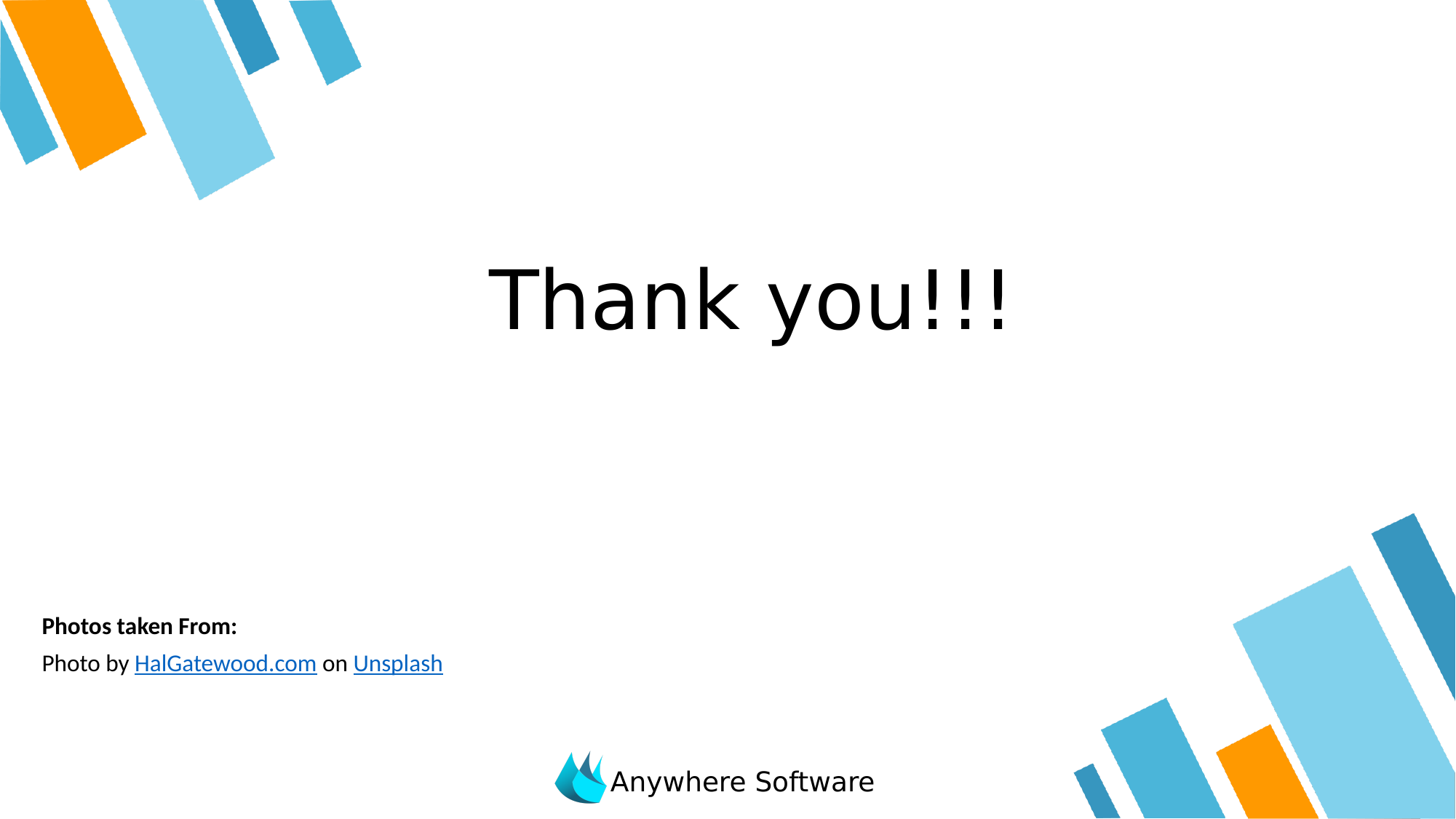

Thank you!!!
Photos taken From:
Photo by HalGatewood.com on Unsplash